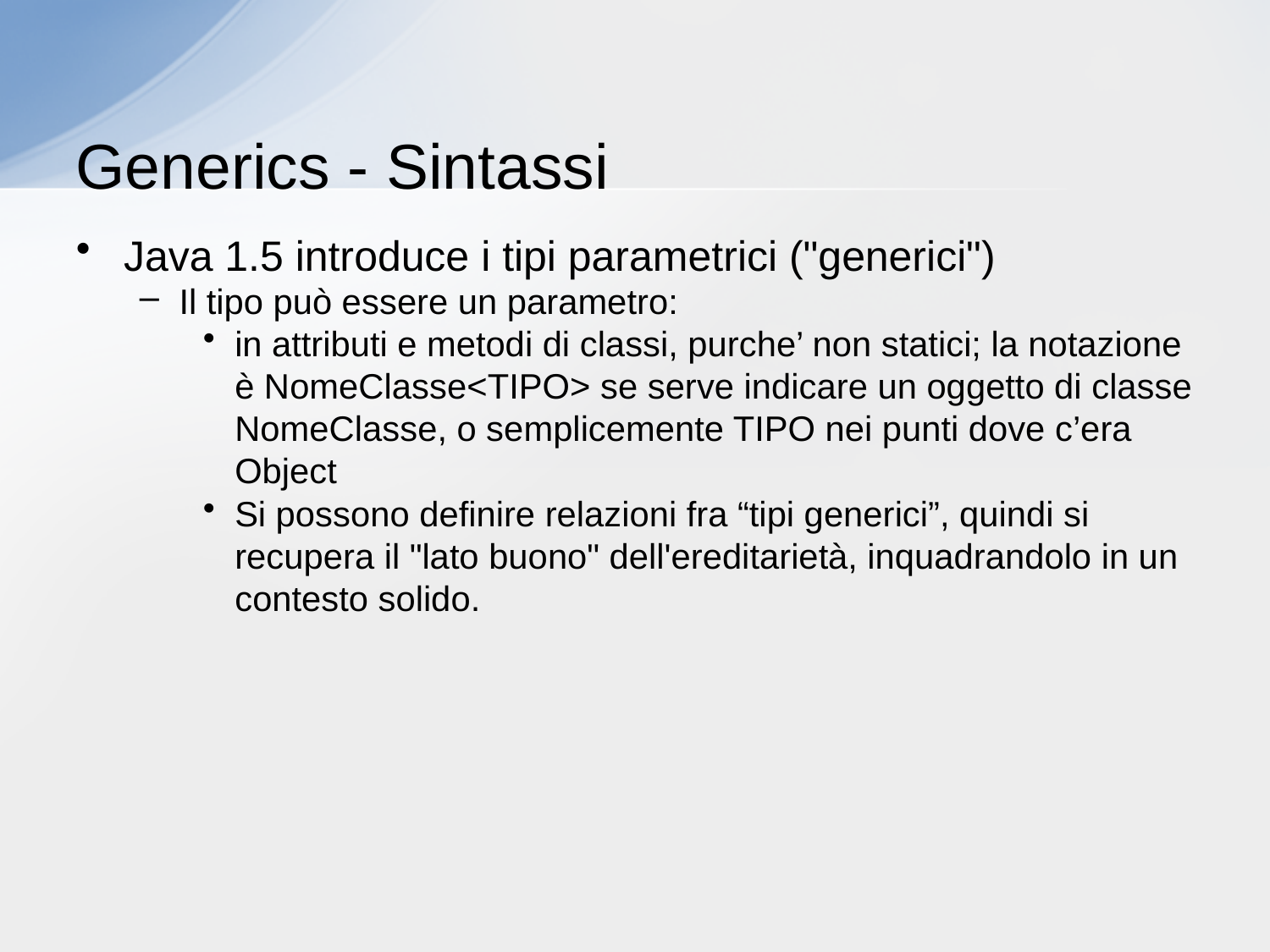

# Generics - Sintassi
Java 1.5 introduce i tipi parametrici ("generici")
Il tipo può essere un parametro:
in attributi e metodi di classi, purche’ non statici; la notazione è NomeClasse<TIPO> se serve indicare un oggetto di classe NomeClasse, o semplicemente TIPO nei punti dove c’era Object
Si possono definire relazioni fra “tipi generici”, quindi si recupera il "lato buono" dell'ereditarietà, inquadrandolo in un contesto solido.